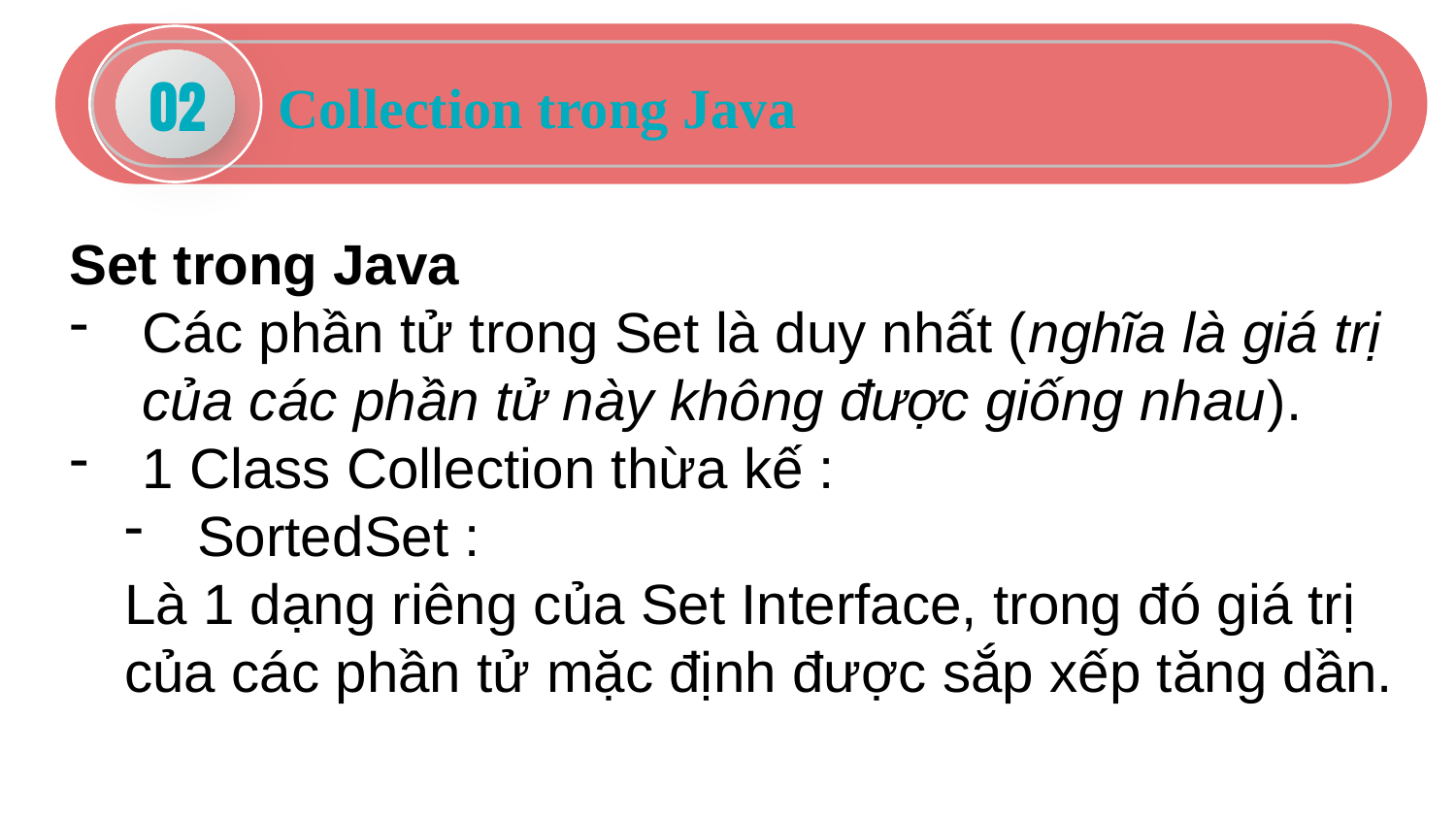

02
Collection trong Java
Set trong Java
Các phần tử trong Set là duy nhất (nghĩa là giá trị của các phần tử này không được giống nhau).
1 Class Collection thừa kế :
SortedSet :
Là 1 dạng riêng của Set Interface, trong đó giá trị của các phần tử mặc định được sắp xếp tăng dần.